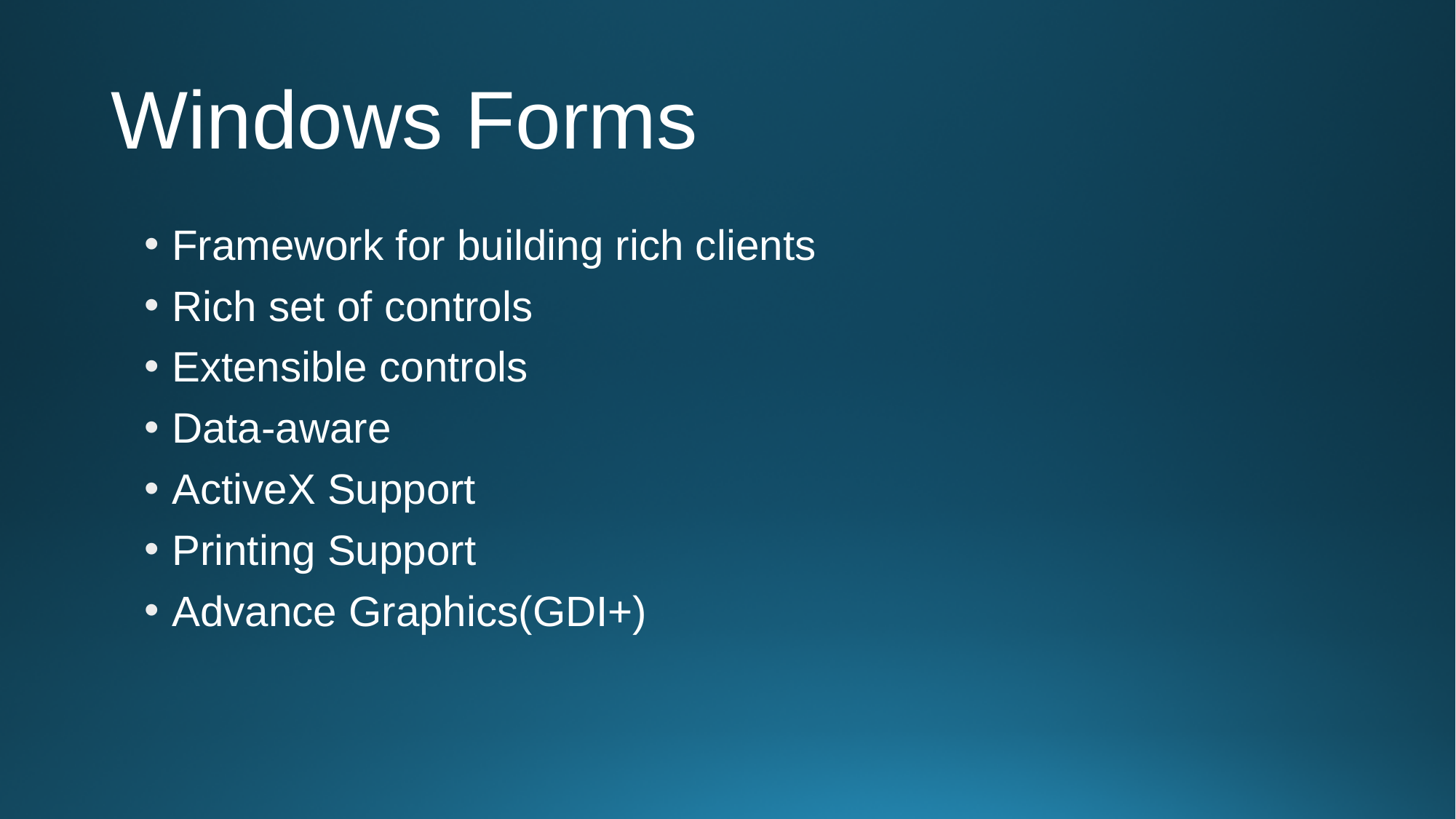

# Windows Forms
Framework for building rich clients
Rich set of controls
Extensible controls
Data-aware
ActiveX Support
Printing Support
Advance Graphics(GDI+)